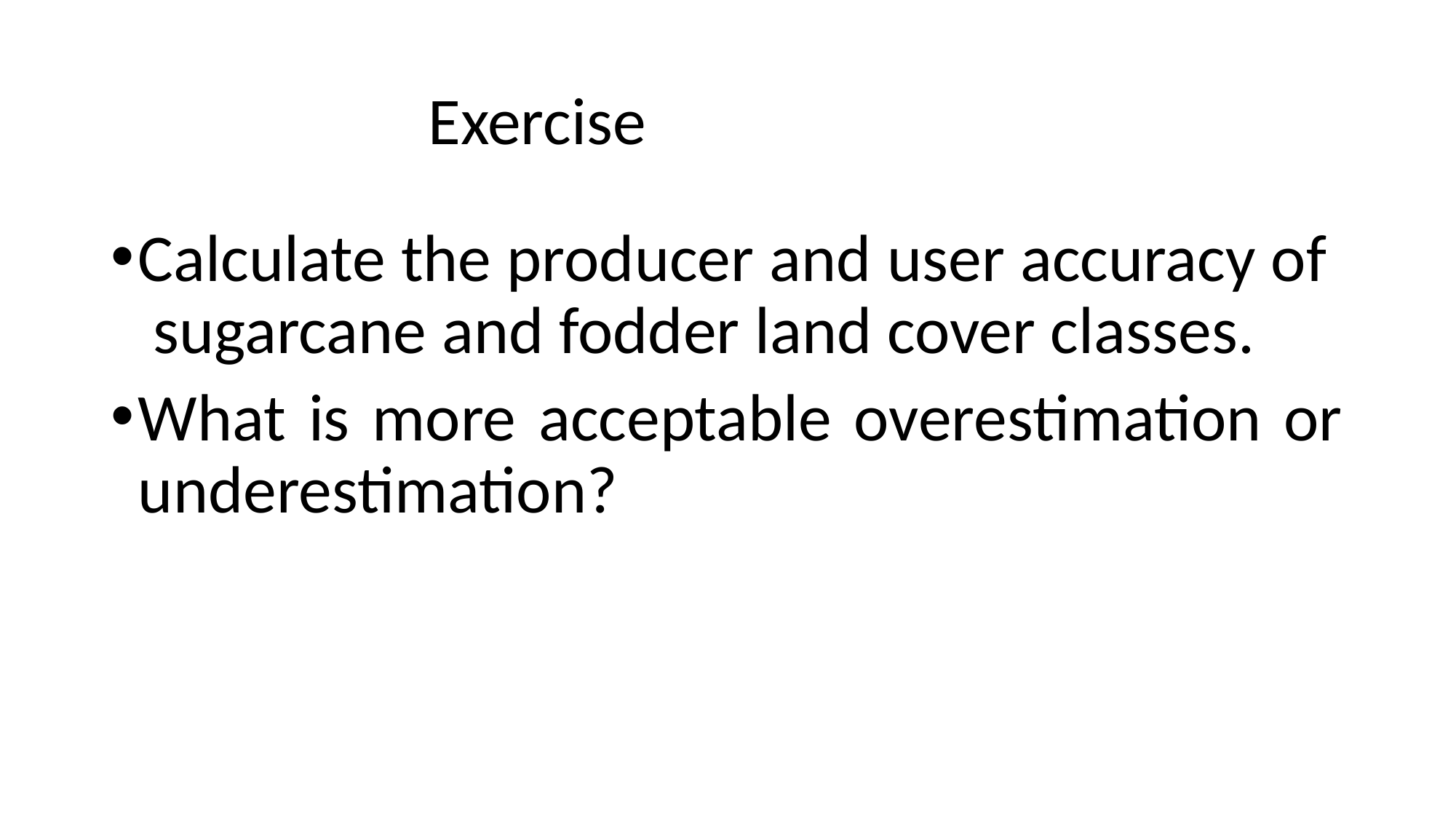

# Exercise
Calculate the producer and user accuracy of   sugarcane and fodder land cover classes.
What is more acceptable overestimation or underestimation?